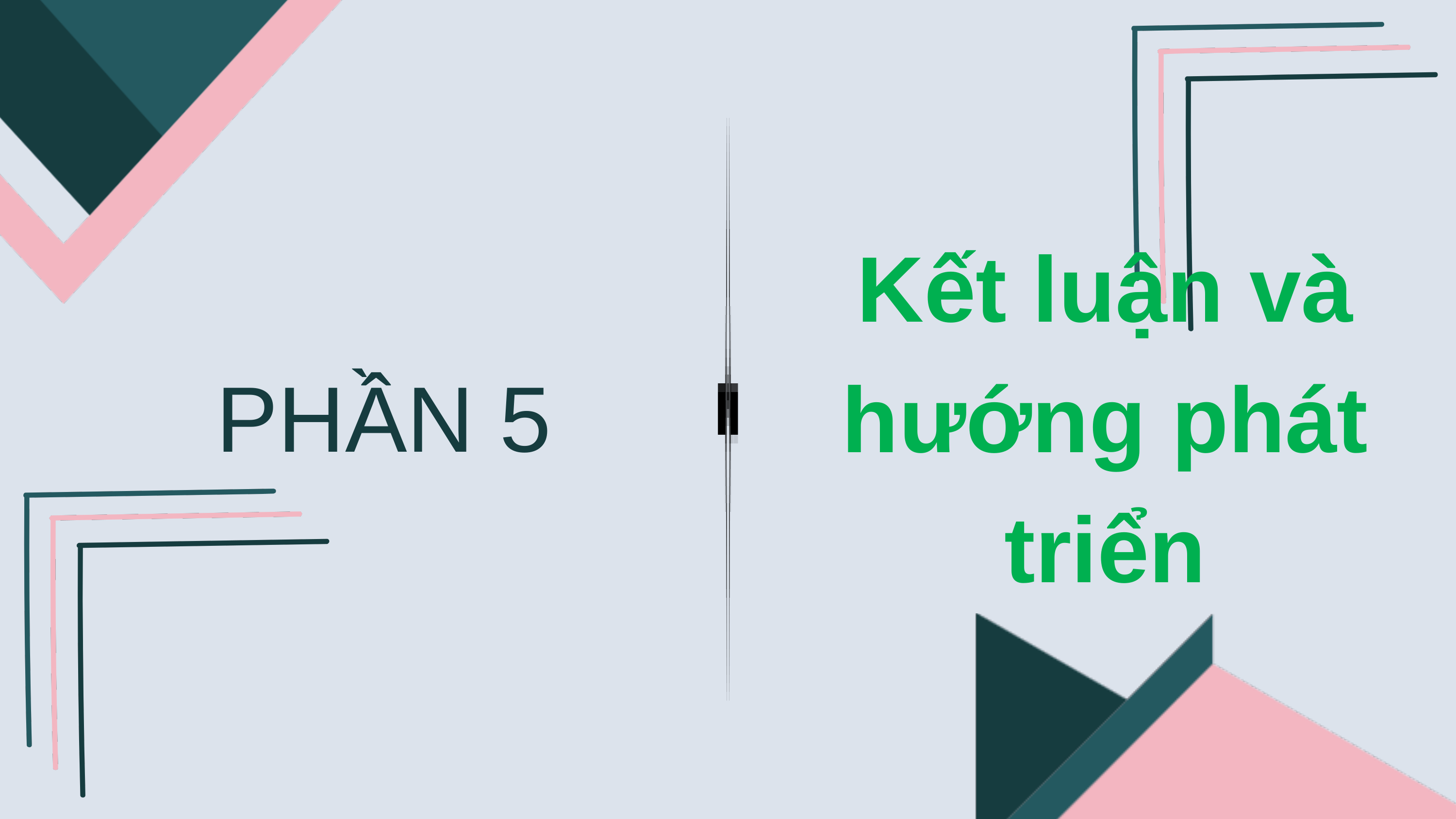

Kết luận và hướng phát triển
PHẦN 5